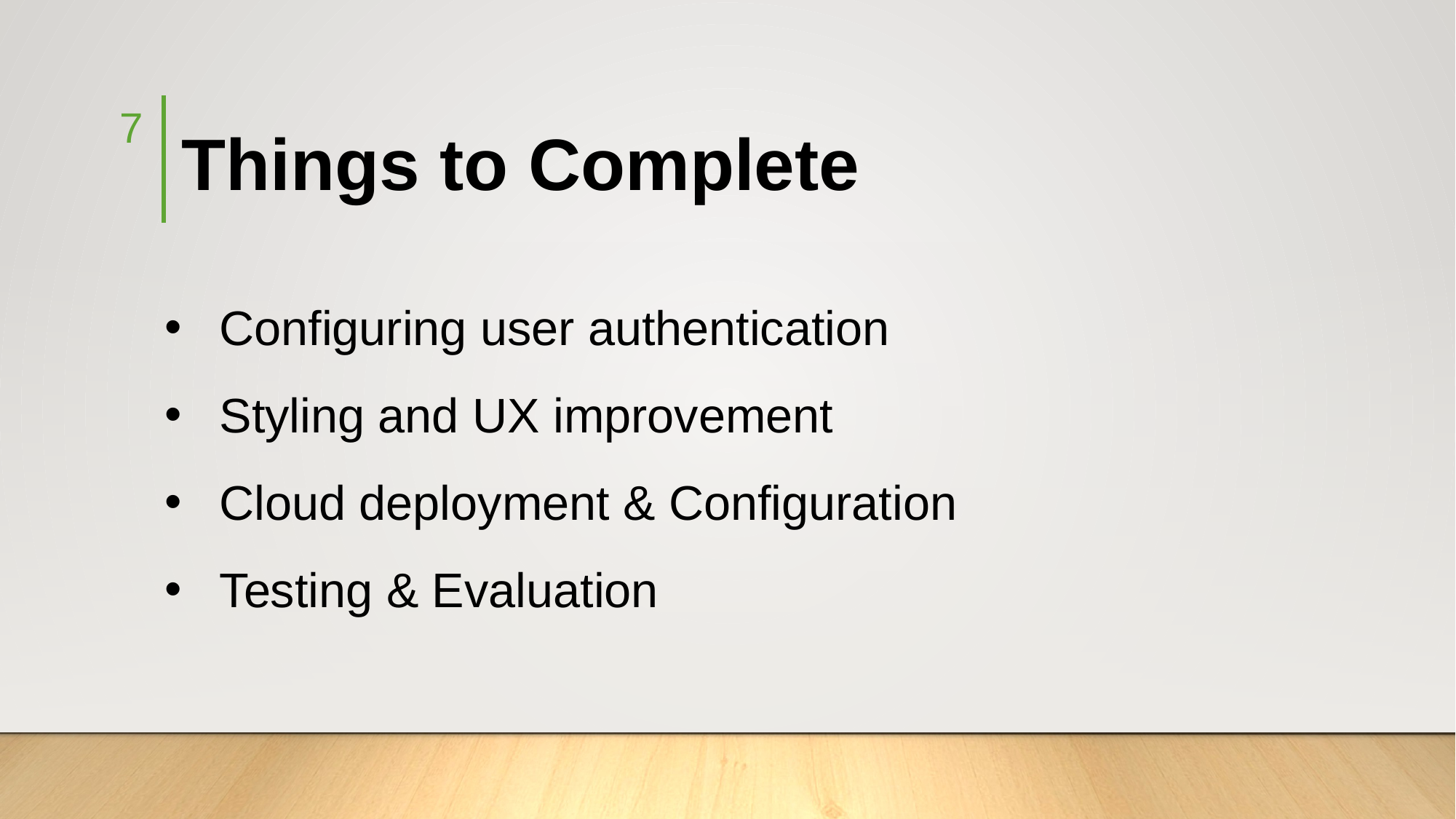

7
Things to Complete
Configuring user authentication
Styling and UX improvement
Cloud deployment & Configuration
Testing & Evaluation